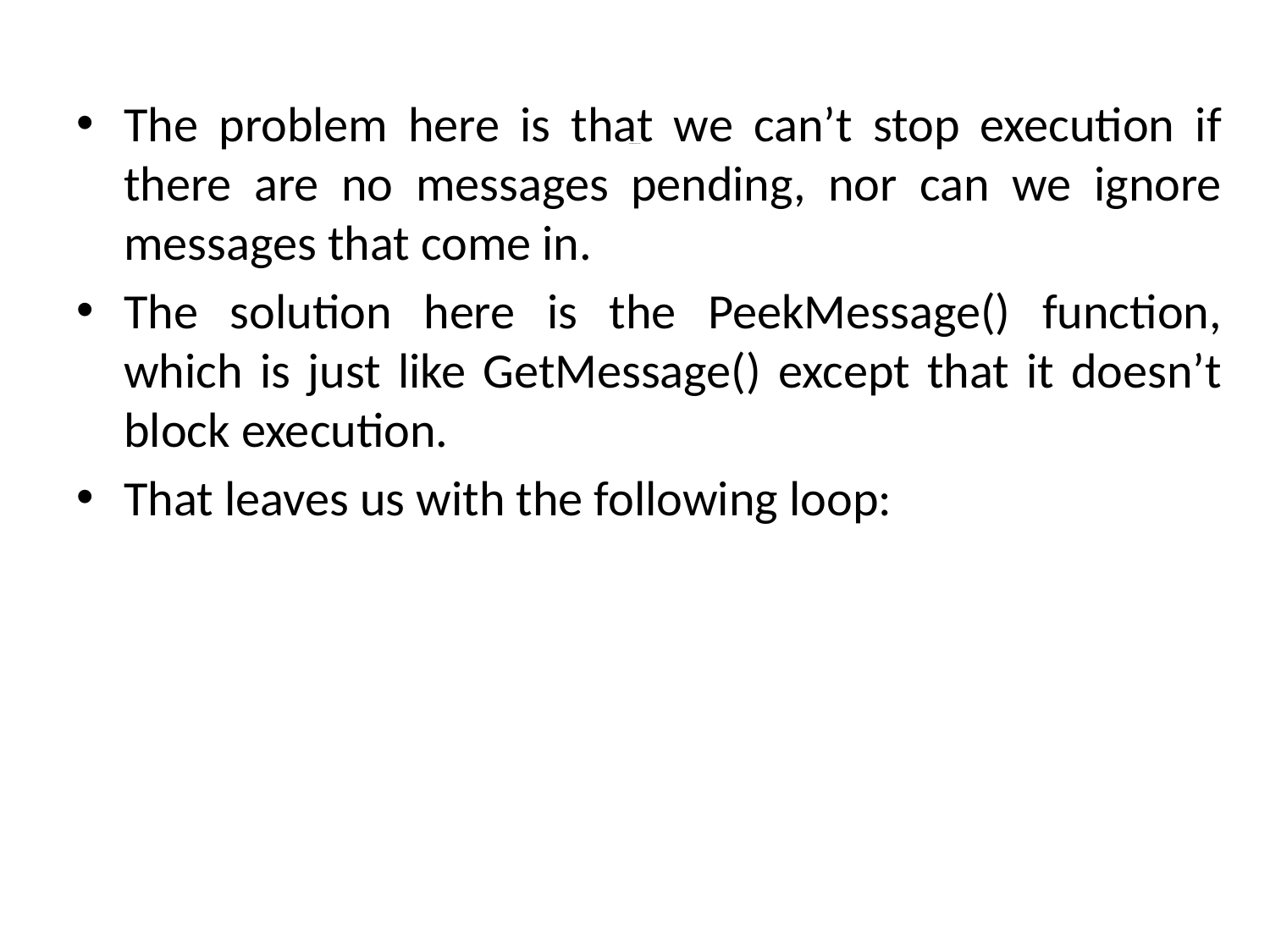

The problem here is that we can’t stop execution if there are no messages pending, nor can we ignore messages that come in.
The solution here is the PeekMessage() function, which is just like GetMessage() except that it doesn’t block execution.
That leaves us with the following loop:
# Playing Nicely with the OS